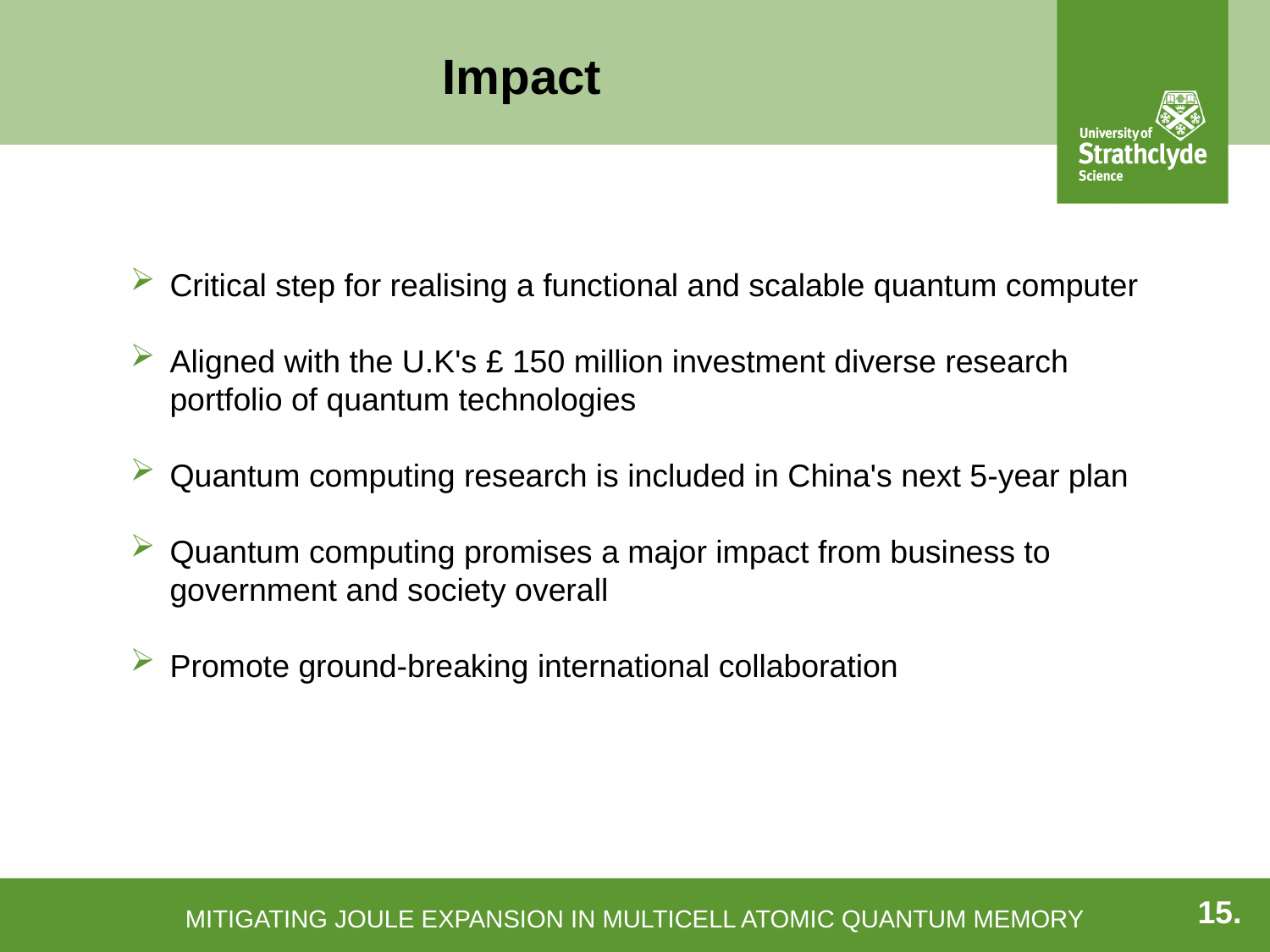

# Impact
Critical step for realising a functional and scalable quantum computer
Aligned with the U.K's £ 150 million investment diverse research portfolio of quantum technologies
Quantum computing research is included in China's next 5-year plan
Quantum computing promises a major impact from business to government and society overall
Promote ground-breaking international collaboration

MITIGATING JOULE EXPANSION IN MULTICELL ATOMIC QUANTUM MEMORY

15.